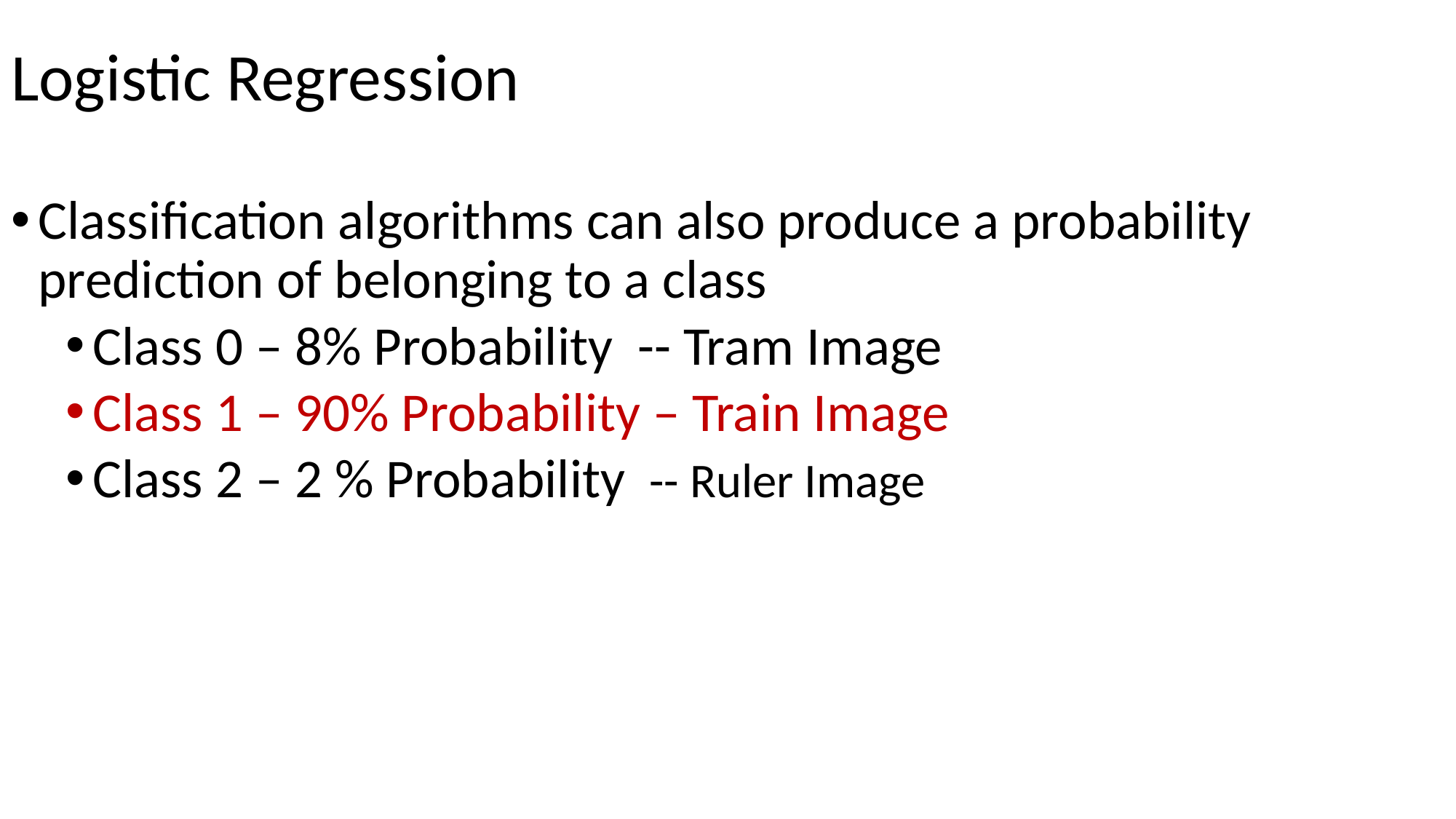

# Logistic Regression
Classification algorithms can also produce a probability prediction of belonging to a class
Class 0 – 8% Probability  -- Tram Image
Class 1 – 90% Probability – Train Image
Class 2 – 2 % Probability  -- Ruler Image